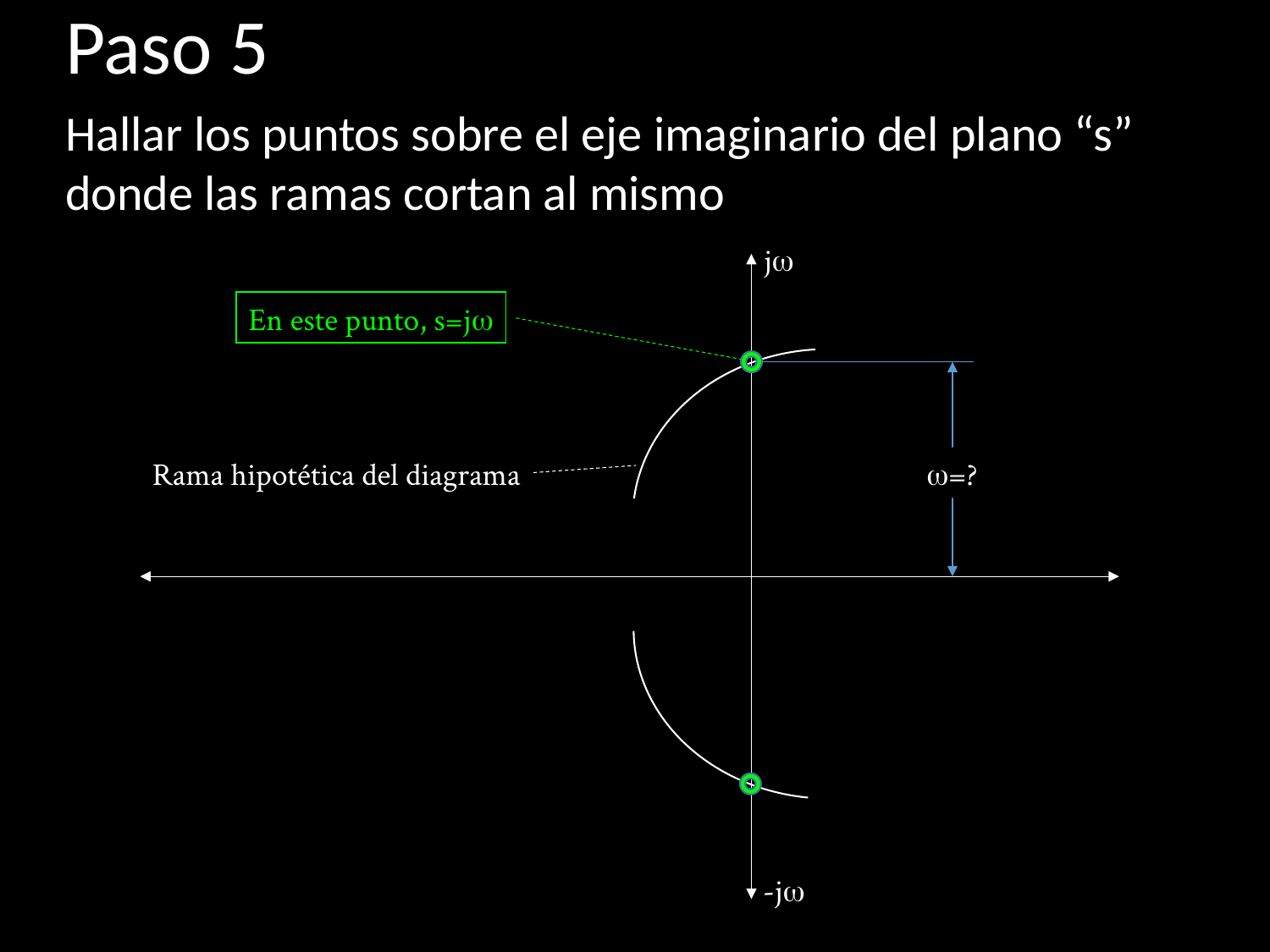

# Paso 5
Hallar los puntos sobre el eje imaginario del plano “s” donde las ramas cortan al mismo
jω
En este punto, s=jω

Rama hipotética del diagrama
ω=?

-jω